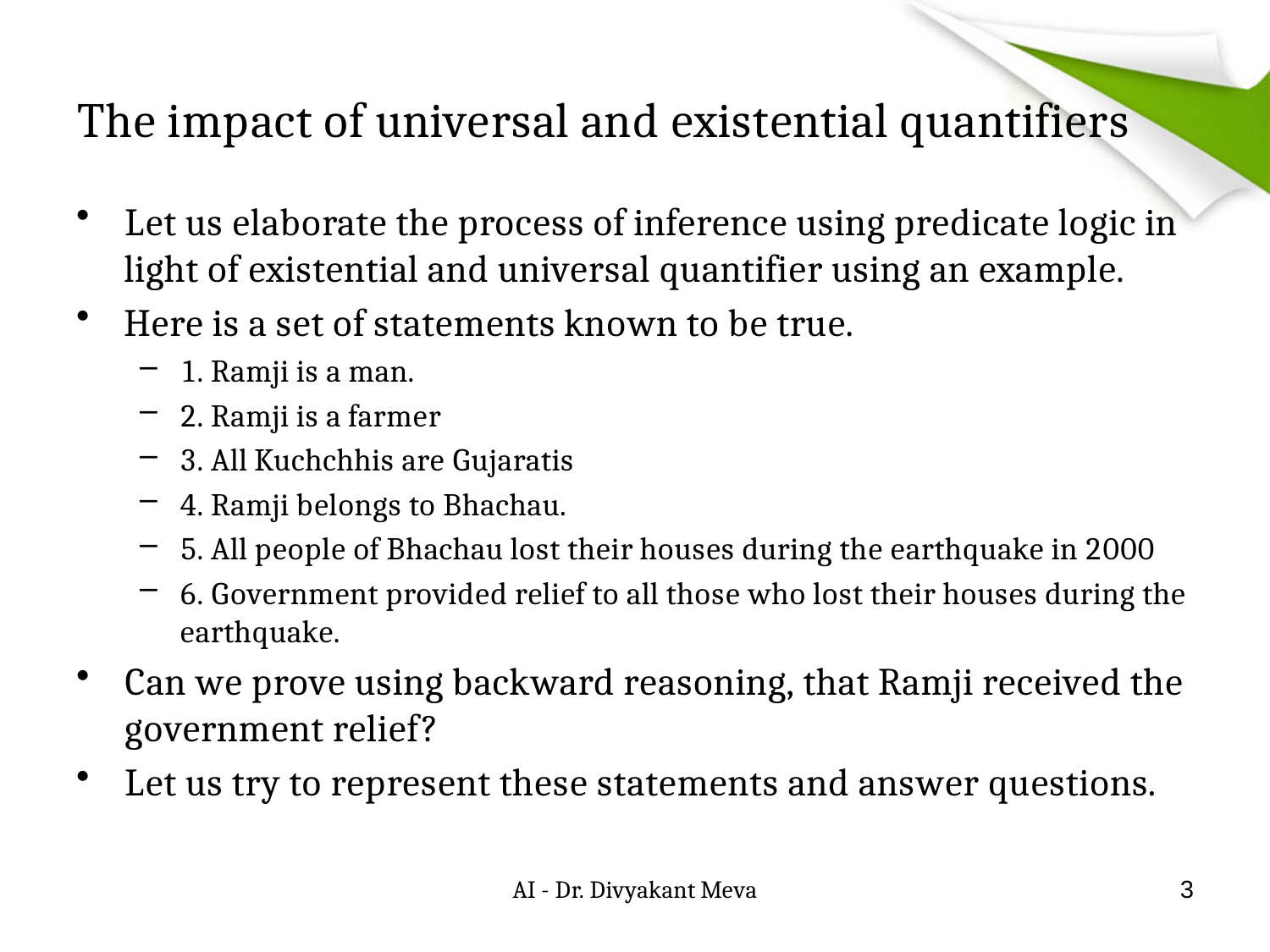

# The impact of universal and existential quantifiers
Let us elaborate the process of inference using predicate logic in light of existential and universal quantifier using an example.
Here is a set of statements known to be true.
1. Ramji is a man.
2. Ramji is a farmer
3. All Kuchchhis are Gujaratis
4. Ramji belongs to Bhachau.
5. All people of Bhachau lost their houses during the earthquake in 2000
6. Government provided relief to all those who lost their houses during the earthquake.
Can we prove using backward reasoning, that Ramji received the government relief?
Let us try to represent these statements and answer questions.
AI - Dr. Divyakant Meva
3